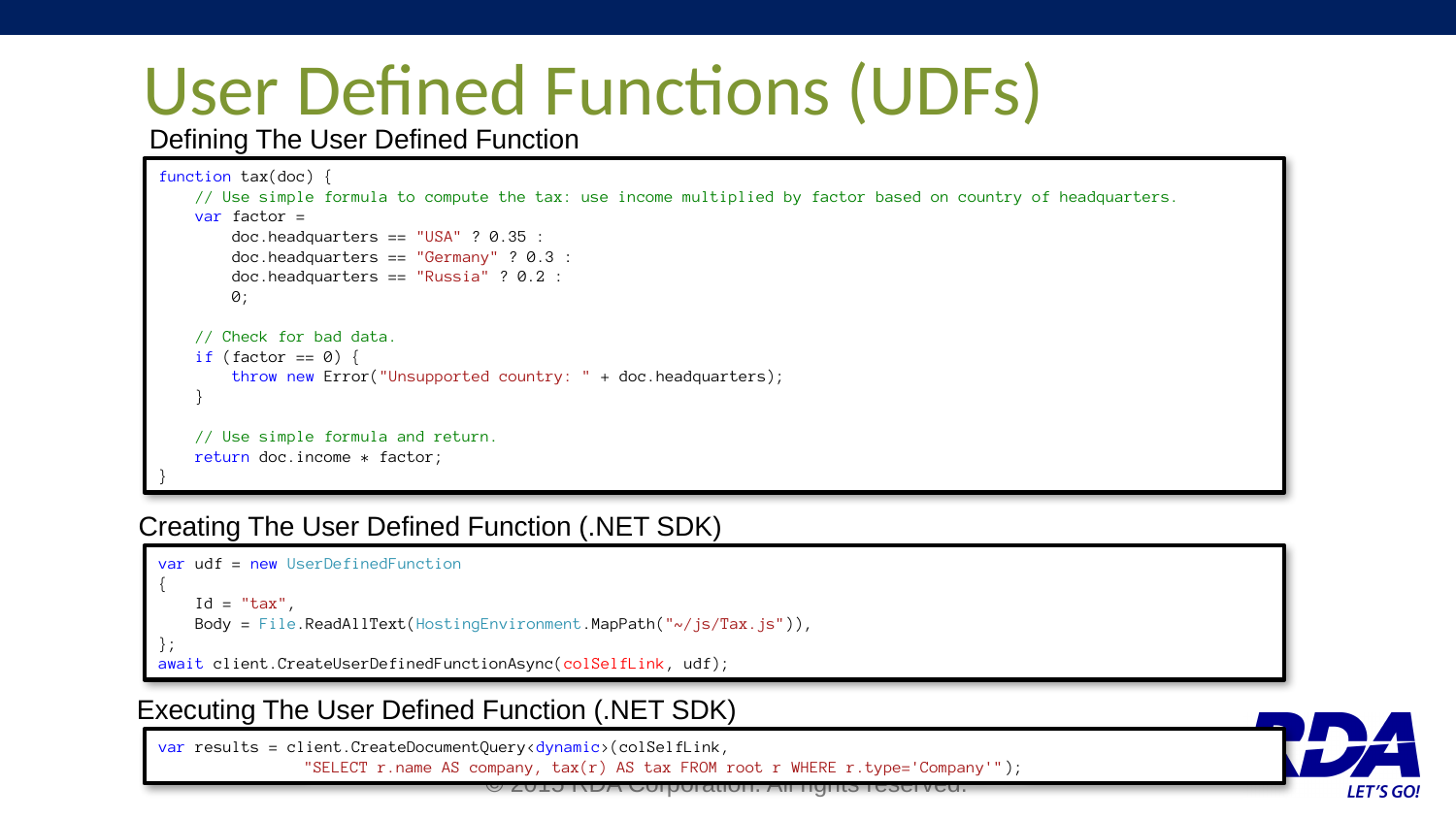

# User Defined Functions (UDFs)
Defining The User Defined Function
function tax(doc) {
    // Use simple formula to compute the tax: use income multiplied by factor based on country of headquarters.
    var factor =
        doc.headquarters == "USA" ? 0.35 :
        doc.headquarters == "Germany" ? 0.3 :
        doc.headquarters == "Russia" ? 0.2 :
        0;

    // Check for bad data.
    if (factor == 0) {
        throw new Error("Unsupported country: " + doc.headquarters);
    }

    // Use simple formula and return.
    return doc.income * factor;
}
Creating The User Defined Function (.NET SDK)
var udf = new UserDefinedFunction
{
    Id = "tax",
    Body = File.ReadAllText(HostingEnvironment.MapPath("~/js/Tax.js")),
};
await client.CreateUserDefinedFunctionAsync(colSelfLink, udf);
Executing The User Defined Function (.NET SDK)
var results = client.CreateDocumentQuery<dynamic>(colSelfLink,
	"SELECT r.name AS company, tax(r) AS tax FROM root r WHERE r.type='Company'");